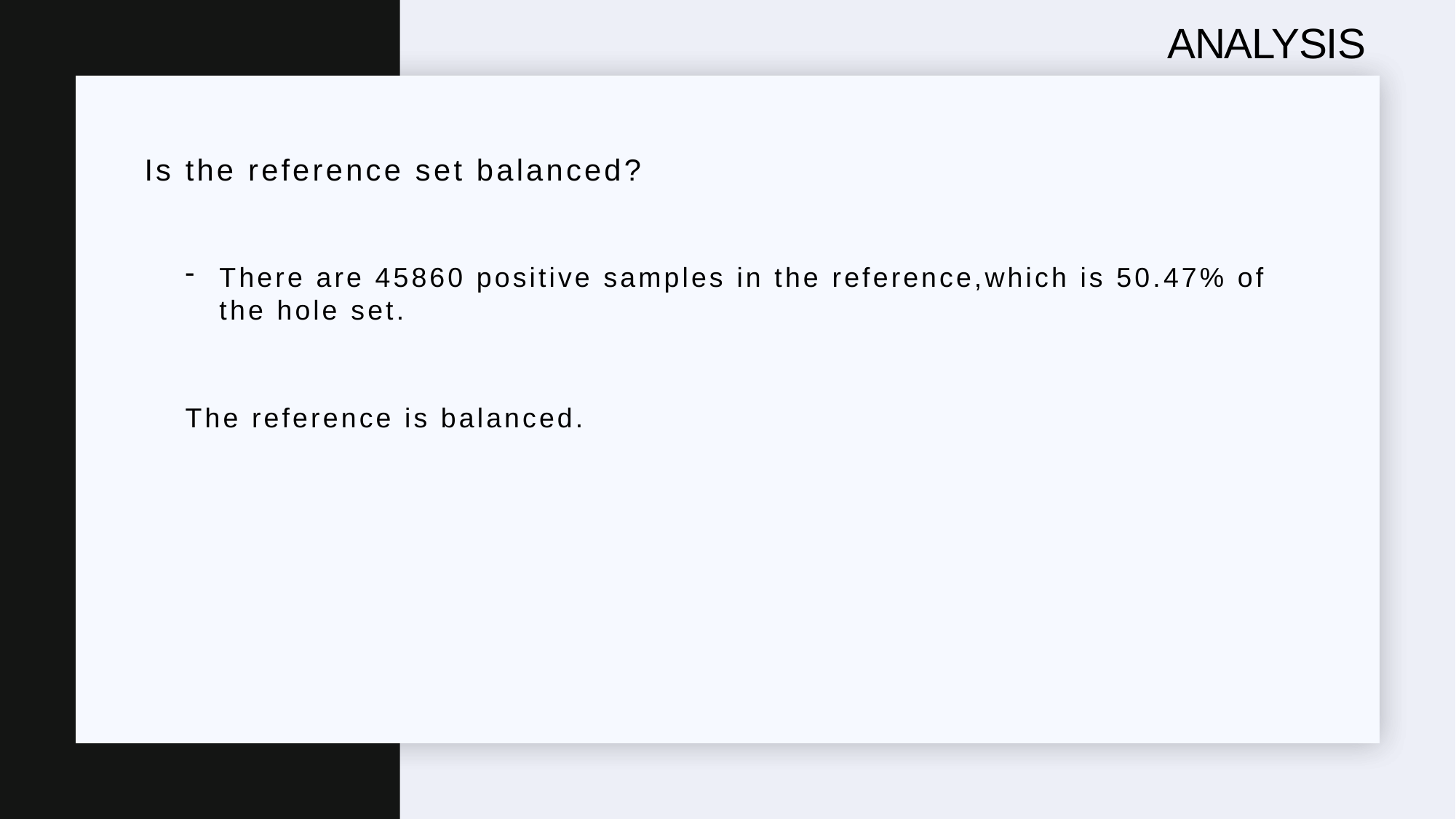

# ANALYSIS
Is the reference set balanced?

There are 45860 positive samples in the reference,which is 50.47% of the hole set.

The reference is balanced.